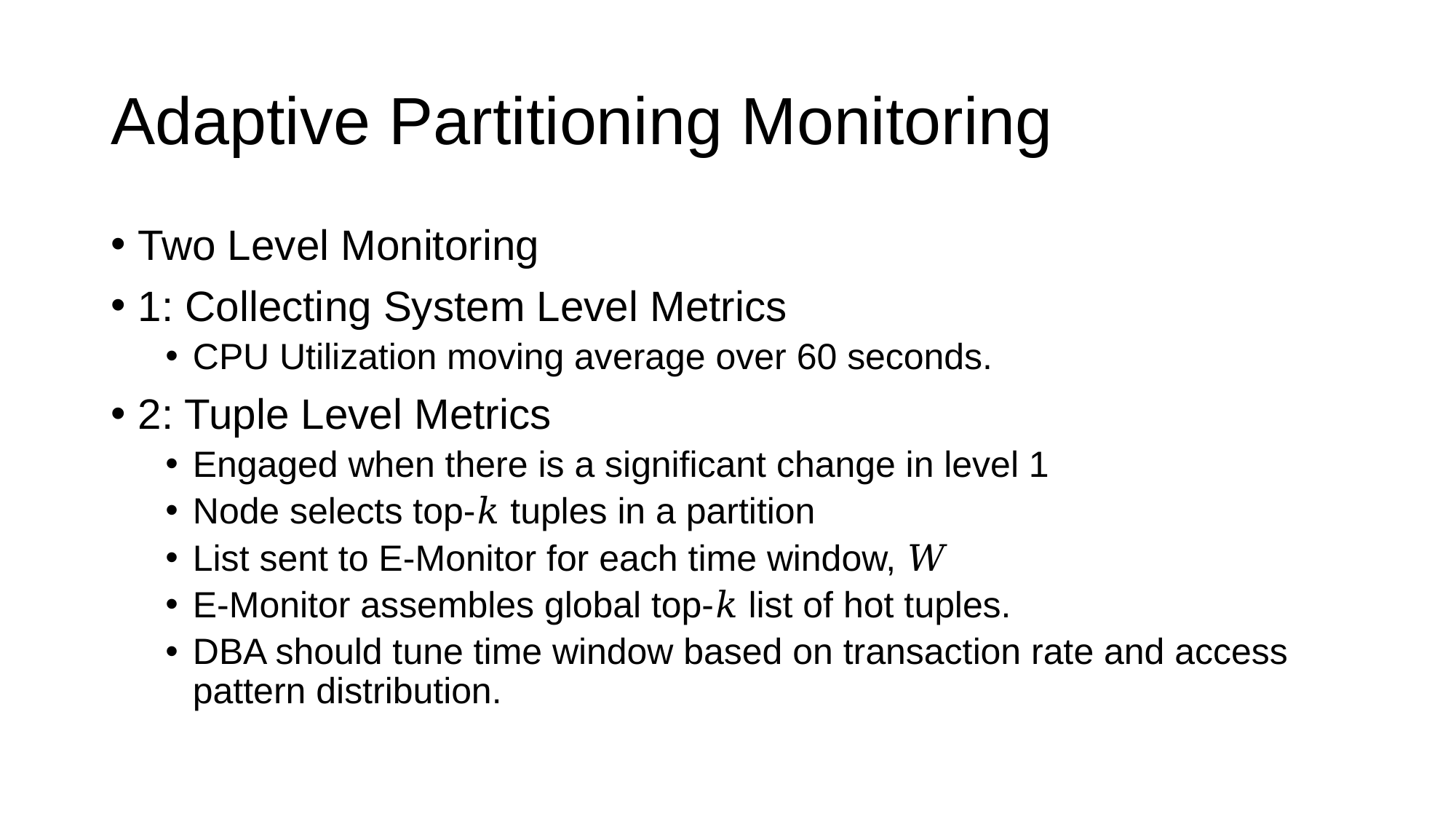

# Adaptive Partitioning Monitoring
Two Level Monitoring
1: Collecting System Level Metrics
CPU Utilization moving average over 60 seconds.
2: Tuple Level Metrics
Engaged when there is a significant change in level 1
Node selects top-𝑘 tuples in a partition
List sent to E-Monitor for each time window, 𝑊
E-Monitor assembles global top-𝑘 list of hot tuples.
DBA should tune time window based on transaction rate and access pattern distribution.